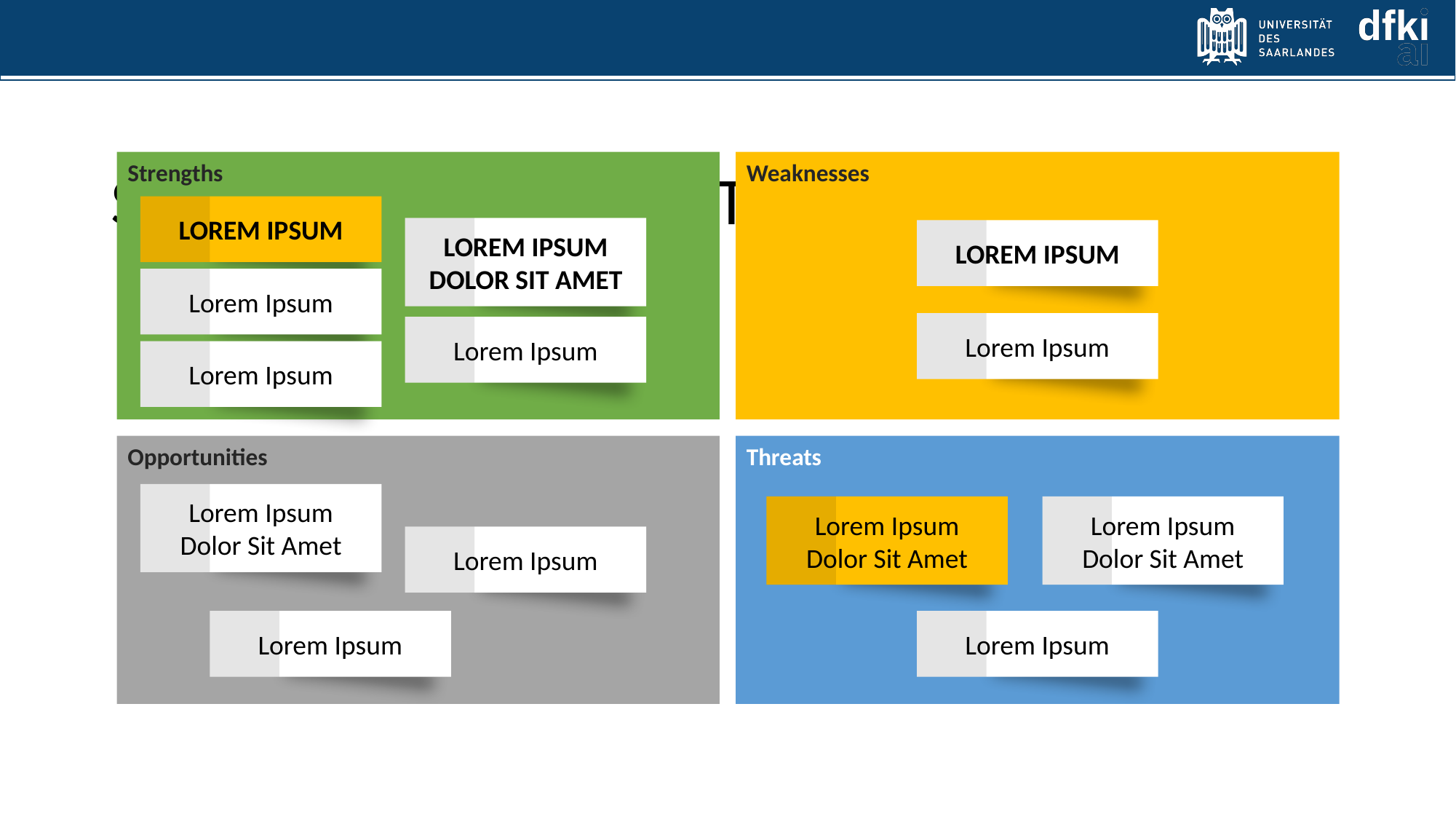

# SWOT Analysis – Slide Template
Strengths
Weaknesses
Lorem Ipsum

Lorem Ipsum
Dolor Sit Amet

Lorem Ipsum

Lorem Ipsum

Lorem Ipsum

Lorem Ipsum

Lorem Ipsum

Opportunities
Threats
Lorem Ipsum
Dolor Sit Amet

Lorem Ipsum
Dolor Sit Amet

Lorem Ipsum
Dolor Sit Amet

Lorem Ipsum

Lorem Ipsum

Lorem Ipsum